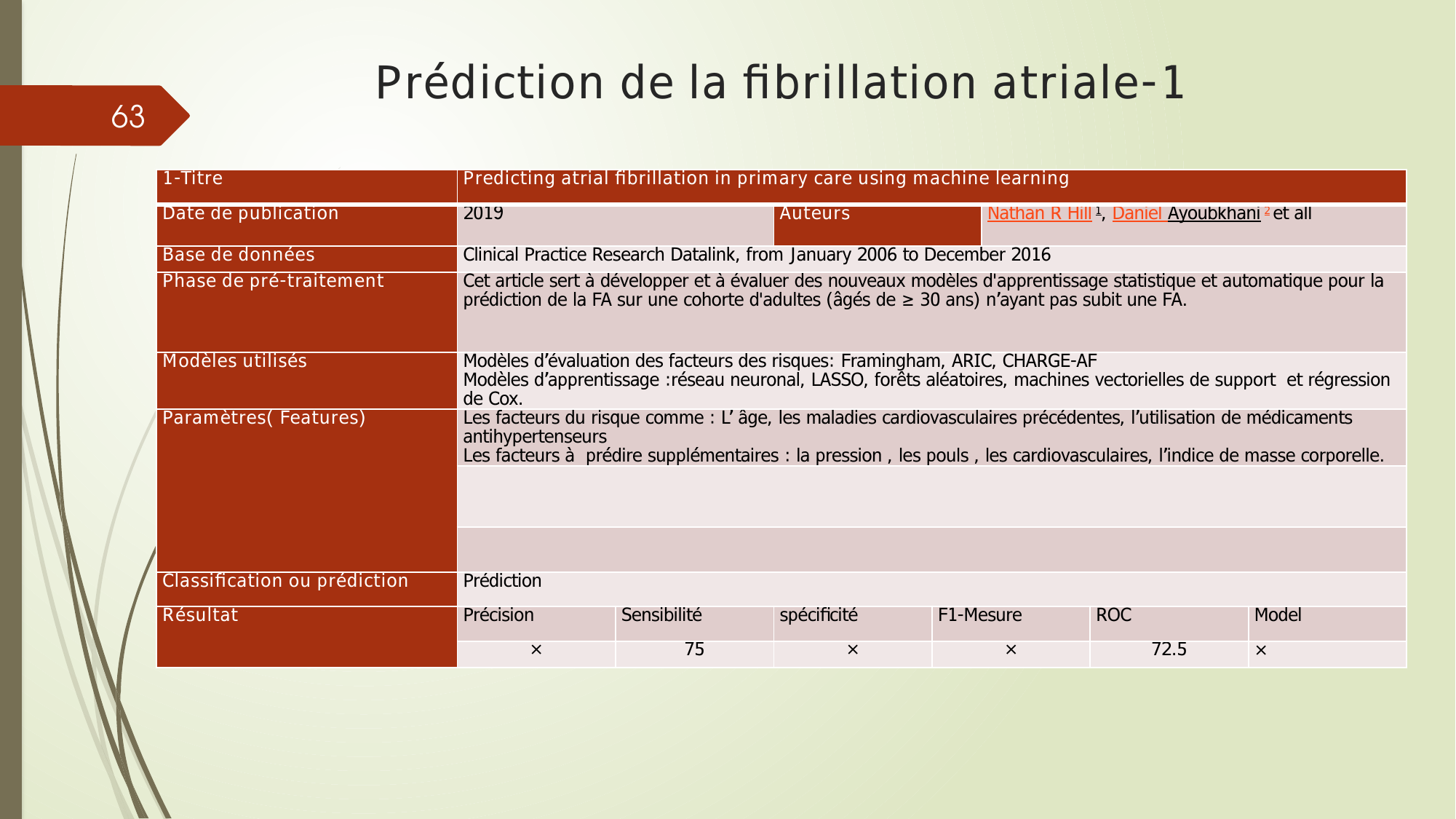

# Prédiction de la fibrillation atriale-1
63
| 1-Titre | Predicting atrial fibrillation in primary care using machine learning |  |  |  |  |  |  |
| --- | --- | --- | --- | --- | --- | --- | --- |
| Date de publication | 2019 |  | Auteurs |  | Nathan R Hill 1, Daniel Ayoubkhani 2 et all |  |  |
| Base de données | Clinical Practice Research Datalink, from January 2006 to December 2016 |  |  |  |  |  |  |
| Phase de pré-traitement | Cet article sert à développer et à évaluer des nouveaux modèles d'apprentissage statistique et automatique pour la prédiction de la FA sur une cohorte d'adultes (âgés de ≥ 30 ans) n’ayant pas subit une FA. |  |  |  |  |  |  |
| Modèles utilisés | Modèles d’évaluation des facteurs des risques: Framingham, ARIC, CHARGE-AF Modèles d’apprentissage :réseau neuronal, LASSO, forêts aléatoires, machines vectorielles de support et régression de Cox. |  |  |  |  |  |  |
| Paramètres( Features) | Les facteurs du risque comme : L’ âge, les maladies cardiovasculaires précédentes, l’utilisation de médicaments antihypertenseurs Les facteurs à prédire supplémentaires : la pression , les pouls , les cardiovasculaires, l’indice de masse corporelle. |  |  |  |  |  |  |
|  |  |  |  |  |  |  |  |
|  |  |  |  |  |  |  |  |
| Classification ou prédiction | Prédiction |  |  |  |  |  |  |
| Résultat | Précision | Sensibilité | spécificité | F1-Mesure |  | ROC | Model |
|  | × | 75 | × | × |  | 72.5 | × |